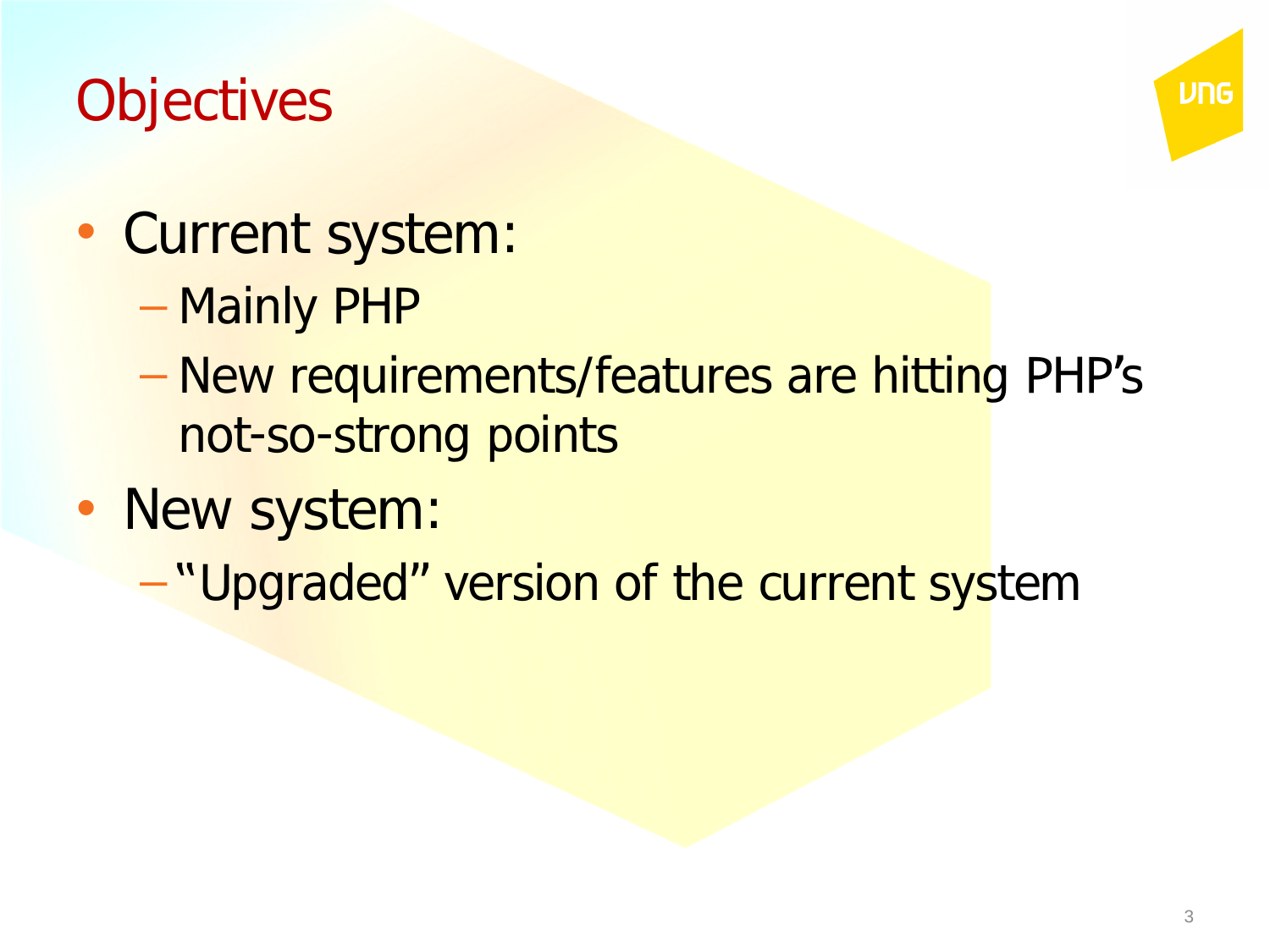

# Objectives
Current system:
Mainly PHP
New requirements/features are hitting PHP’s not-so-strong points
New system:
“Upgraded” version of the current system

3